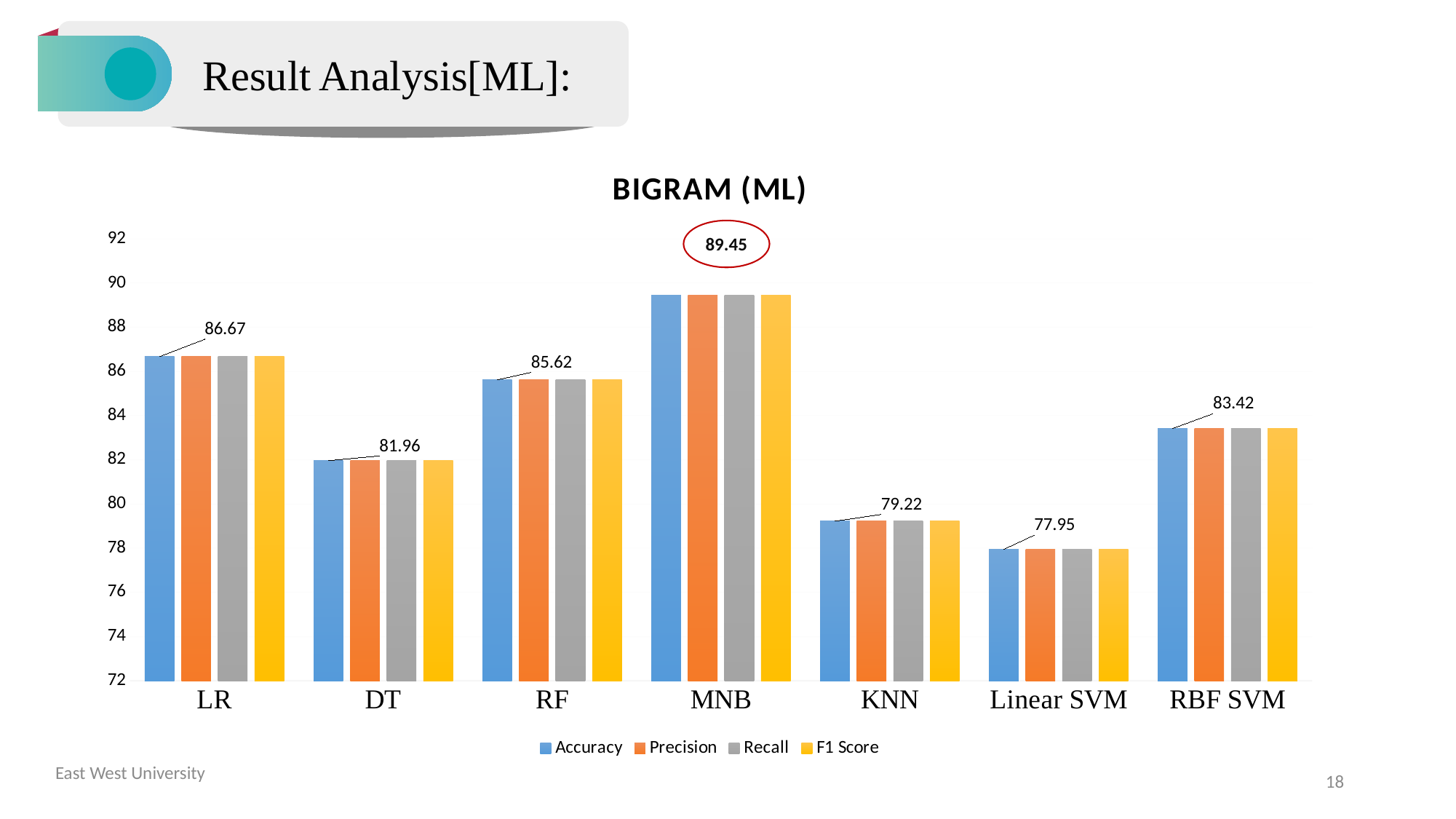

Result Analysis[ML]:

### Chart: BIGRAM (ML)

| Category | Accuracy | Precision | Recall | F1 Score |
|---|---|---|---|---|
| LR | 86.67 | 86.67 | 86.67 | 86.67 |
| DT | 81.96 | 81.96 | 81.96 | 81.96 |
| RF | 85.62 | 85.62 | 85.62 | 85.62 |
| MNB | 89.45 | 89.45 | 89.45 | 89.45 |
| KNN | 79.22 | 79.22 | 79.22 | 79.22 |
| Linear SVM | 77.95 | 77.95 | 77.95 | 77.95 |
| RBF SVM | 83.42 | 83.42 | 83.42 | 83.42 |
89.45
East West University
18